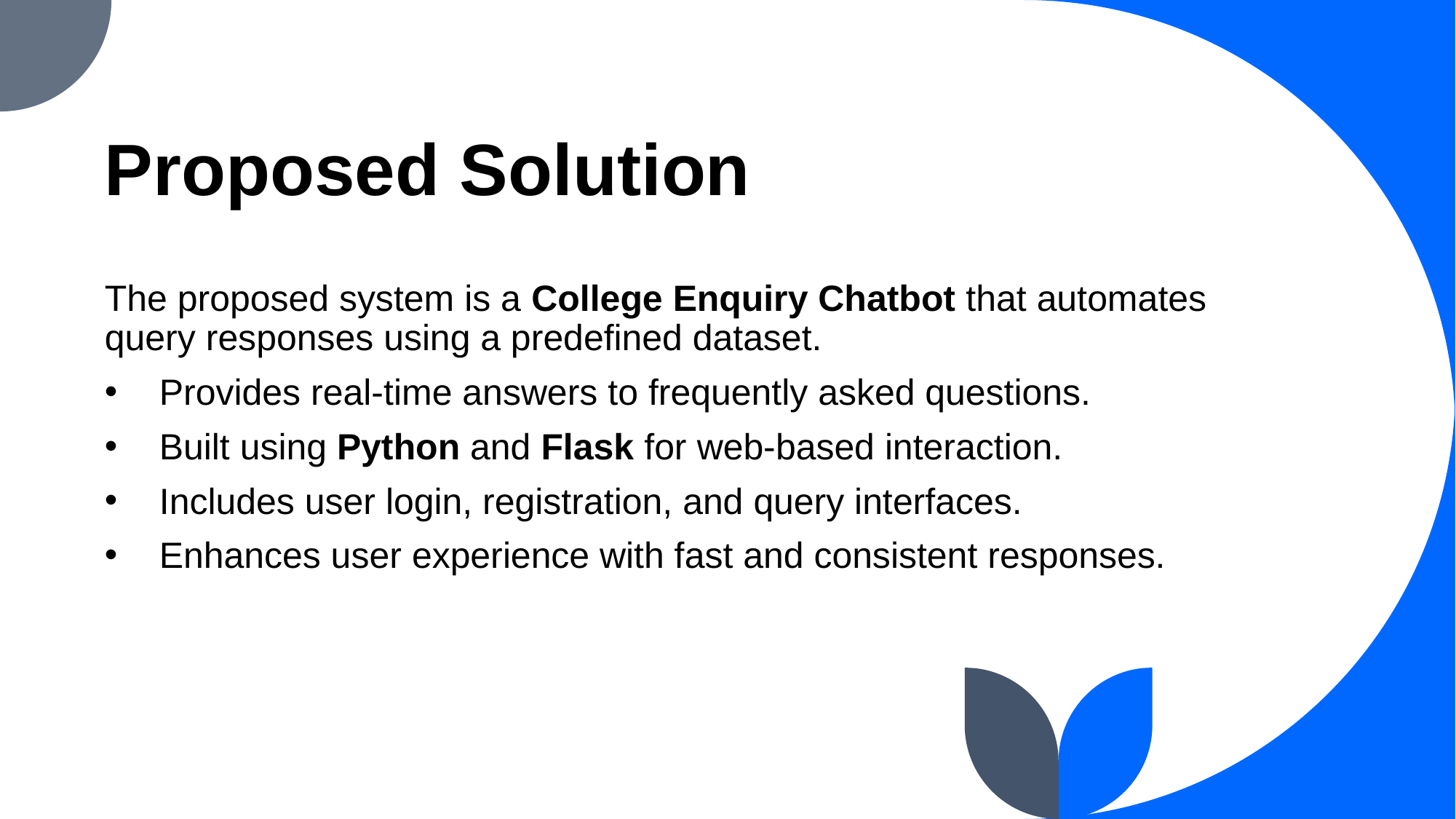

# Proposed Solution
The proposed system is a College Enquiry Chatbot that automates query responses using a predefined dataset.
Provides real-time answers to frequently asked questions.
Built using Python and Flask for web-based interaction.
Includes user login, registration, and query interfaces.
Enhances user experience with fast and consistent responses.